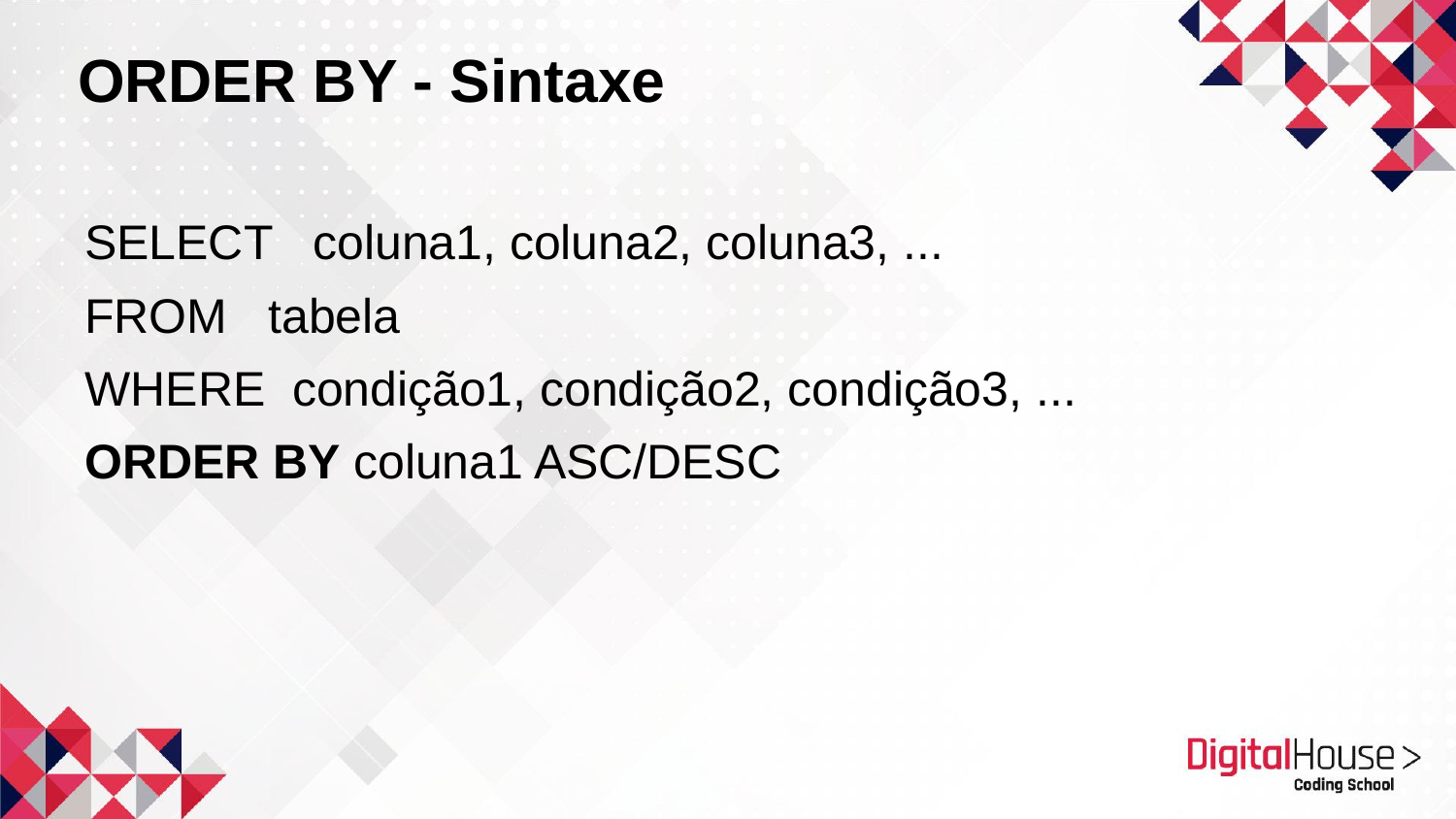

ORDER BY - Sintaxe
SELECT   coluna1, coluna2, coluna3, ...
FROM   tabela
WHERE  condição1, condição2, condição3, ...
ORDER BY coluna1 ASC/DESC